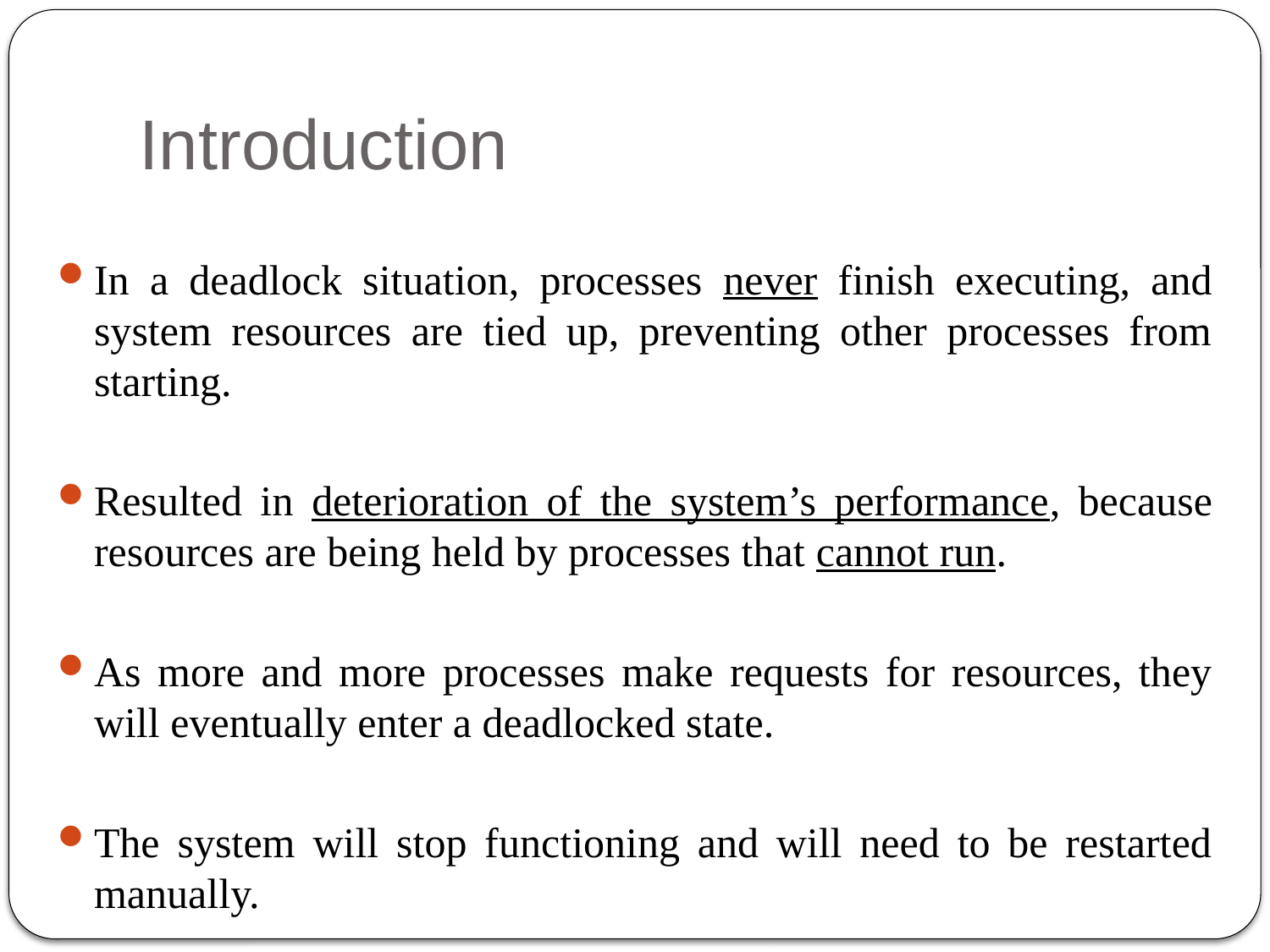

# Introduction
In a deadlock situation, processes never finish executing, and system resources are tied up, preventing other processes from starting.

Resulted in deterioration of the system’s performance, because resources are being held by processes that cannot run.

As more and more processes make requests for resources, they will eventually enter a deadlocked state.

The system will stop functioning and will need to be restarted manually.